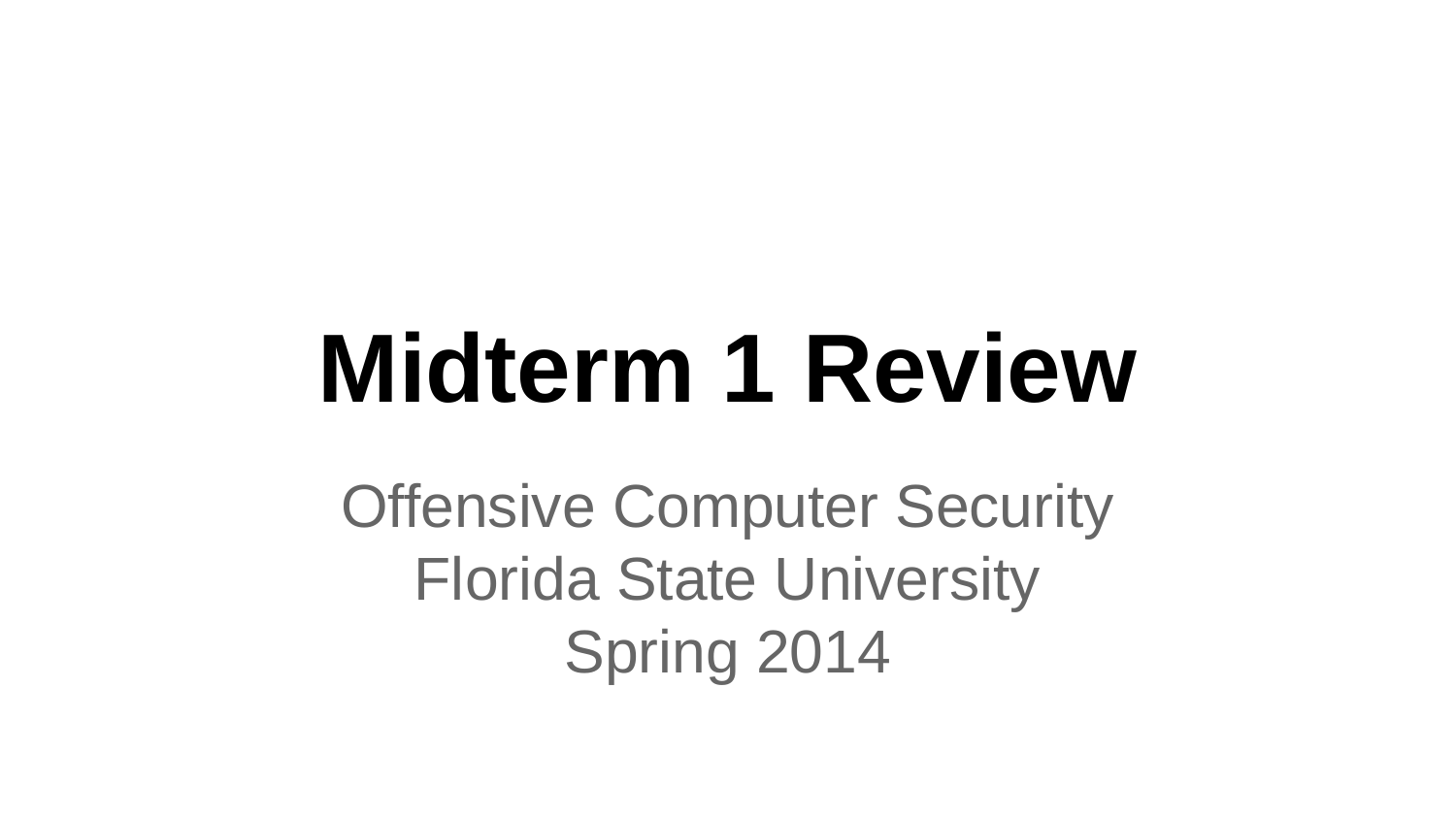

# Midterm 1 Review
Offensive Computer Security
Florida State University
Spring 2014